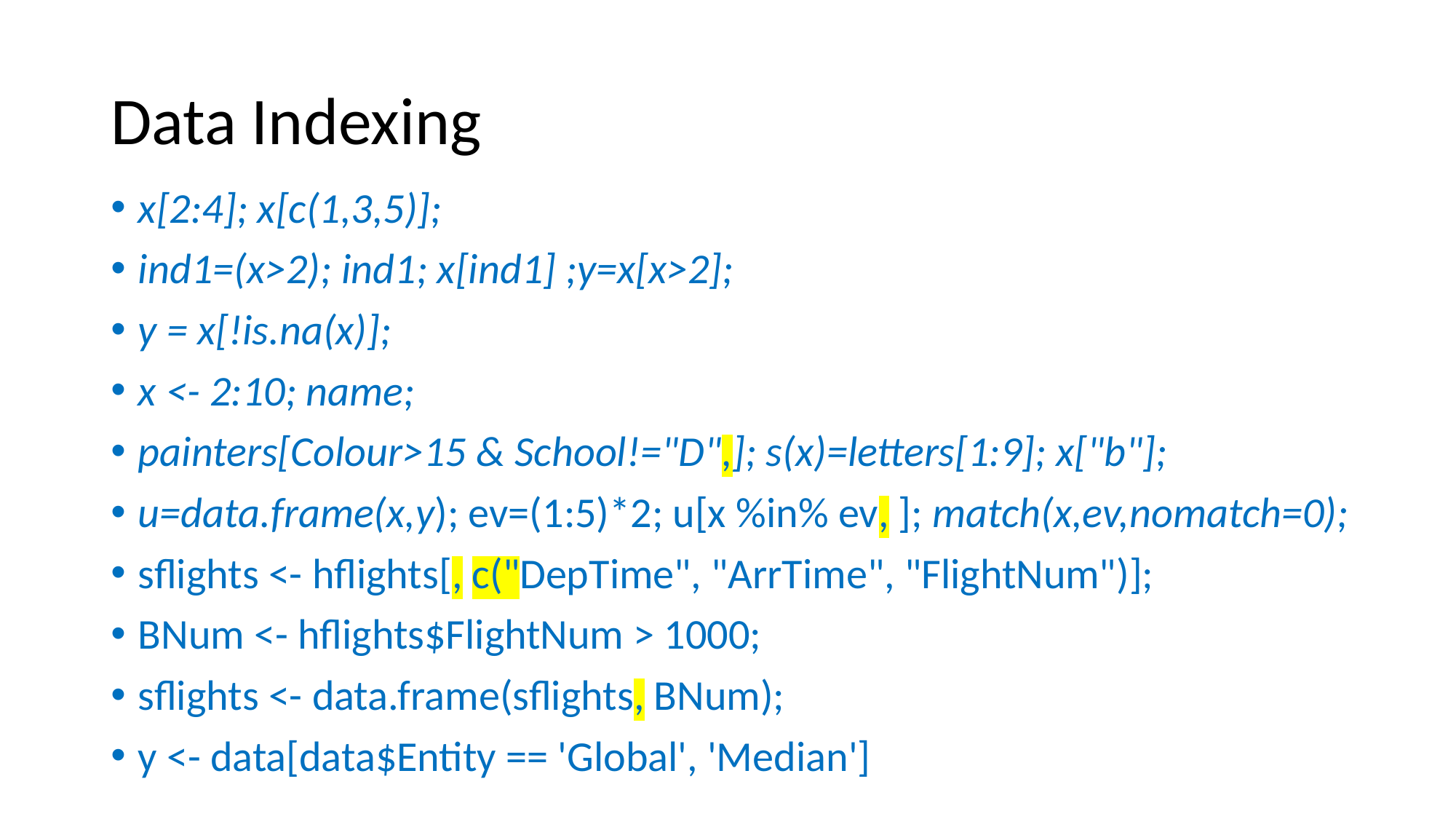

# Data Indexing
x[2:4]; x[c(1,3,5)];
ind1=(x>2); ind1; x[ind1] ;y=x[x>2];
y = x[!is.na(x)];
x <- 2:10; name;
painters[Colour>15 & School!="D",]; s(x)=letters[1:9]; x["b"];
u=data.frame(x,y); ev=(1:5)*2; u[x %in% ev, ]; match(x,ev,nomatch=0);
sflights <- hflights[, c("DepTime", "ArrTime", "FlightNum")];
BNum <- hflights$FlightNum > 1000;
sflights <- data.frame(sflights, BNum);
y <- data[data$Entity == 'Global', 'Median']